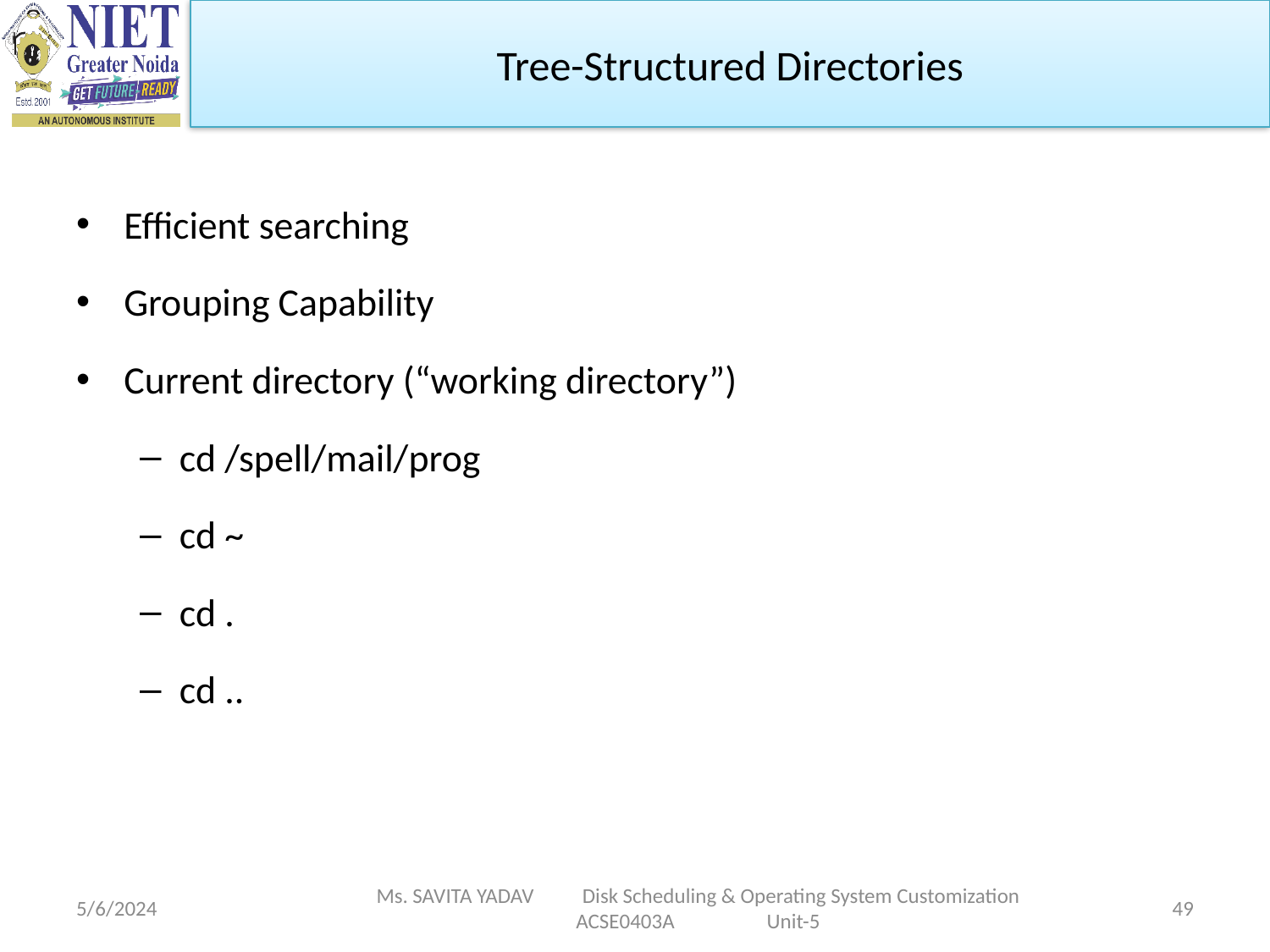

Tree-Structured Directories
Efficient searching
Grouping Capability
Current directory (“working directory”)
cd /spell/mail/prog
cd ~
cd .
cd ..

5/6/2024
Ms. SAVITA YADAV          Disk Scheduling & Operating System Customization ACSE0403A                   Unit-5
49